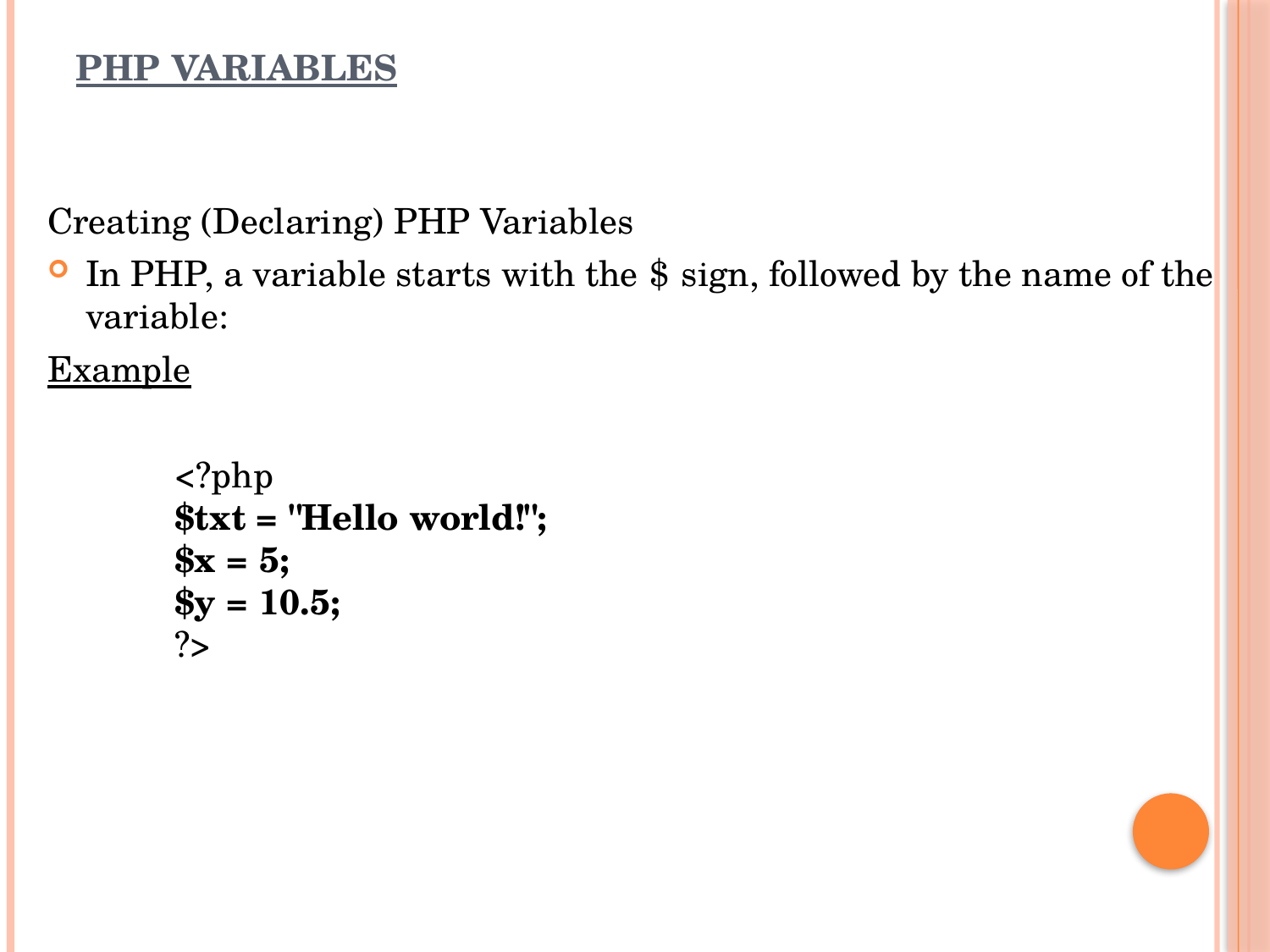

# PHP Variables

Creating (Declaring) PHP Variables
In PHP, a variable starts with the $ sign, followed by the name of the variable:
Example

	<?php
	$txt = "Hello world!";
	$x = 5;
	$y = 10.5;
	?>